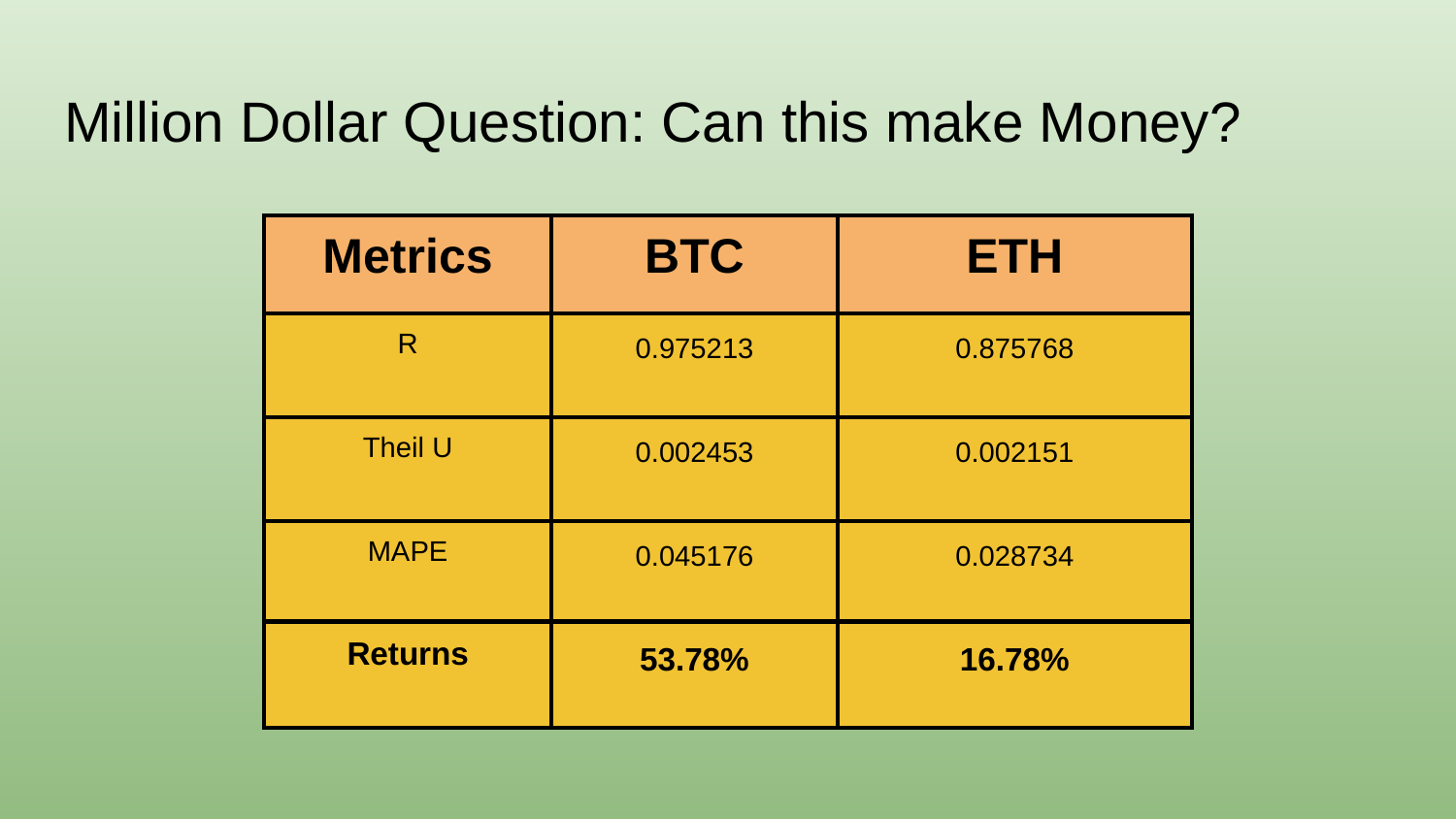

# Million Dollar Question: Can this make Money?
| Metrics | BTC | ETH |
| --- | --- | --- |
| R | 0.975213 | 0.875768 |
| Theil U | 0.002453 | 0.002151 |
| MAPE | 0.045176 | 0.028734 |
| Returns | 53.78% | 16.78% |